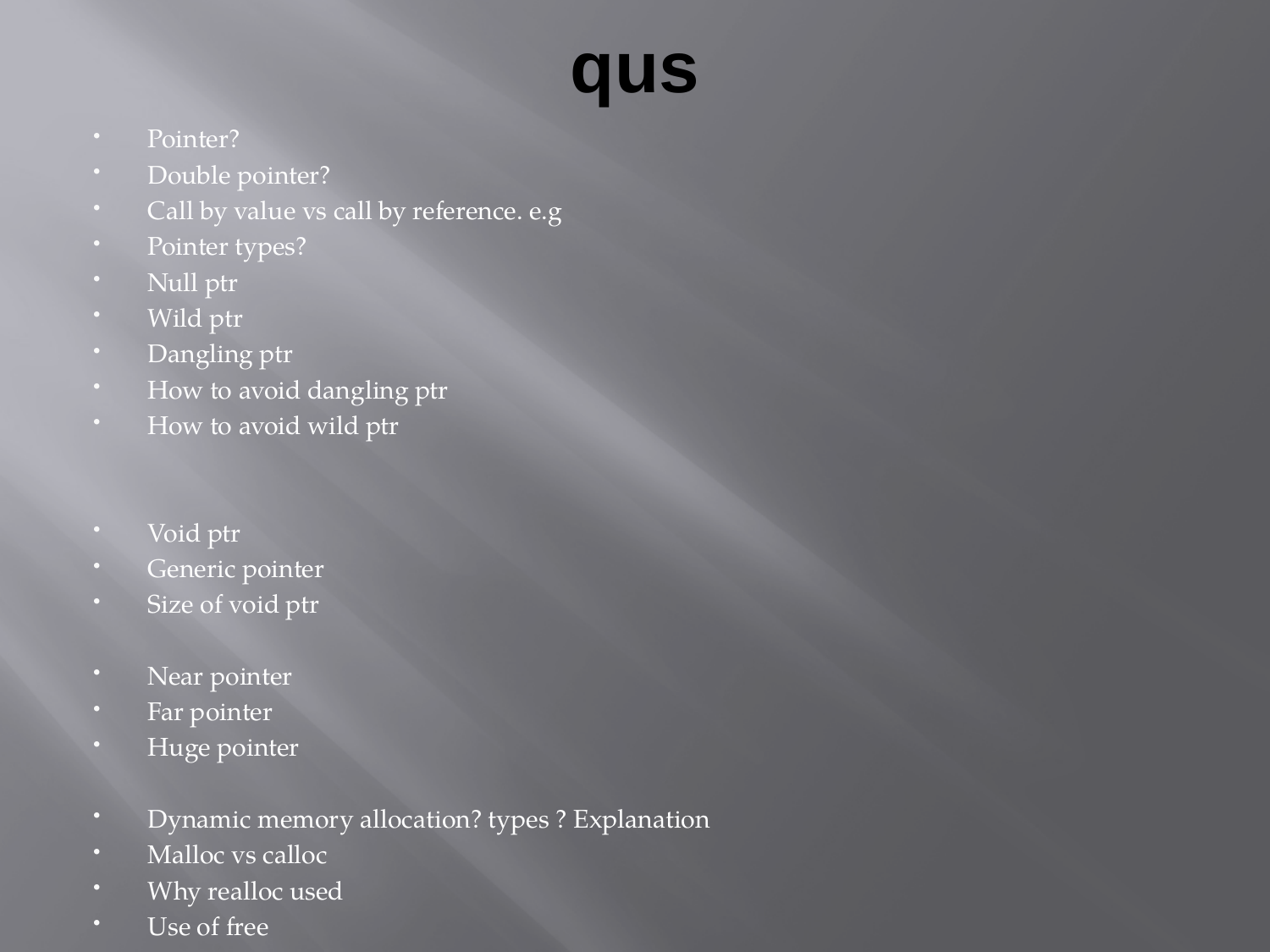

# qus
Pointer?
Double pointer?
Call by value vs call by reference. e.g
Pointer types?
Null ptr
Wild ptr
Dangling ptr
How to avoid dangling ptr
How to avoid wild ptr

Void ptr
Generic pointer
Size of void ptr

Near pointer
Far pointer
Huge pointer

Dynamic memory allocation? types ? Explanation
Malloc vs calloc
Why realloc used
Use of free